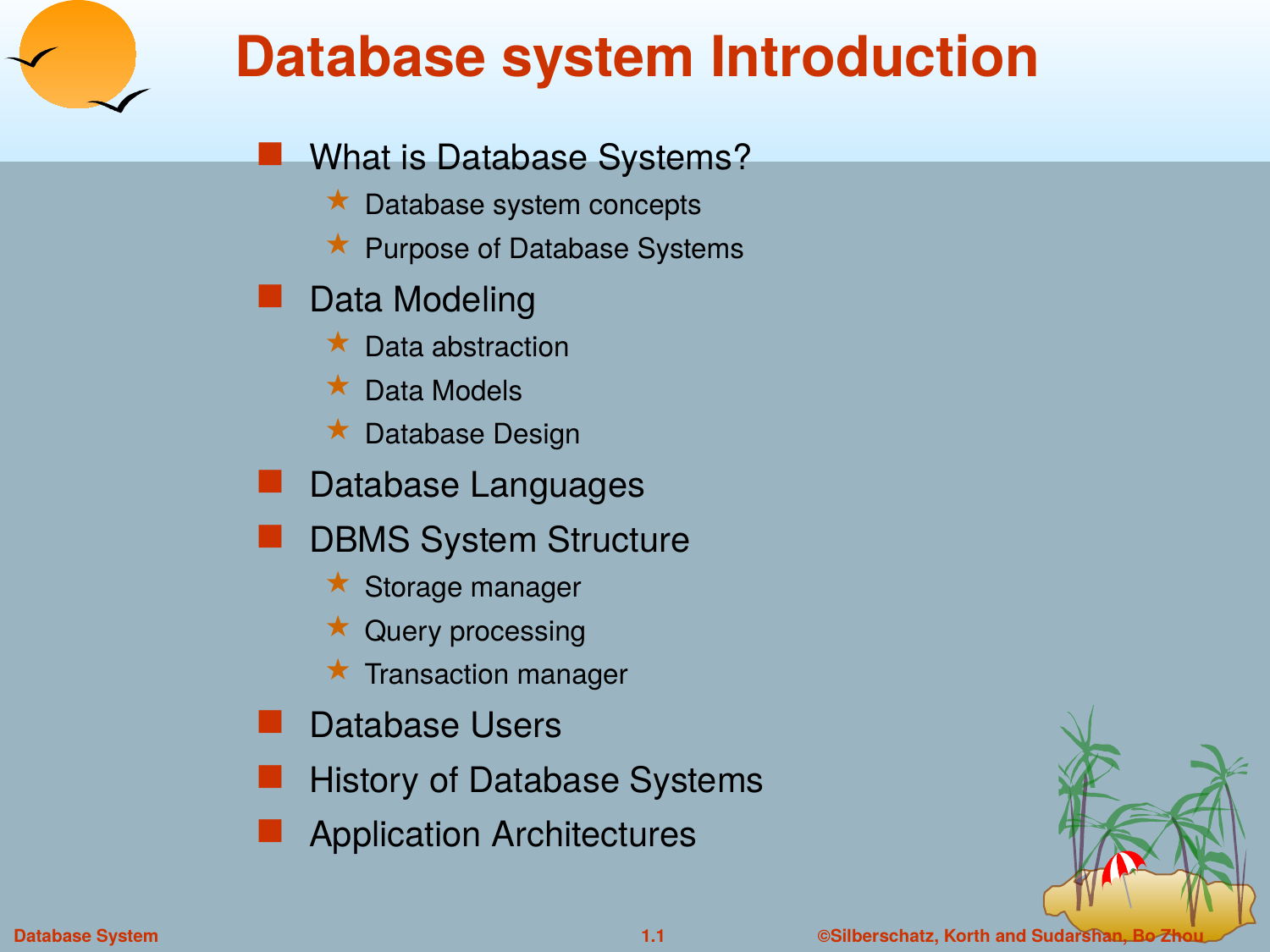

# Database system Introduction
What is Database Systems?
Database system concepts
Purpose of Database Systems
Data Modeling
Data abstraction
Data Models
Database Design
Database Languages
DBMS System Structure
Storage manager
Query processing
Transaction manager
Database Users
History of Database Systems
Application Architectures